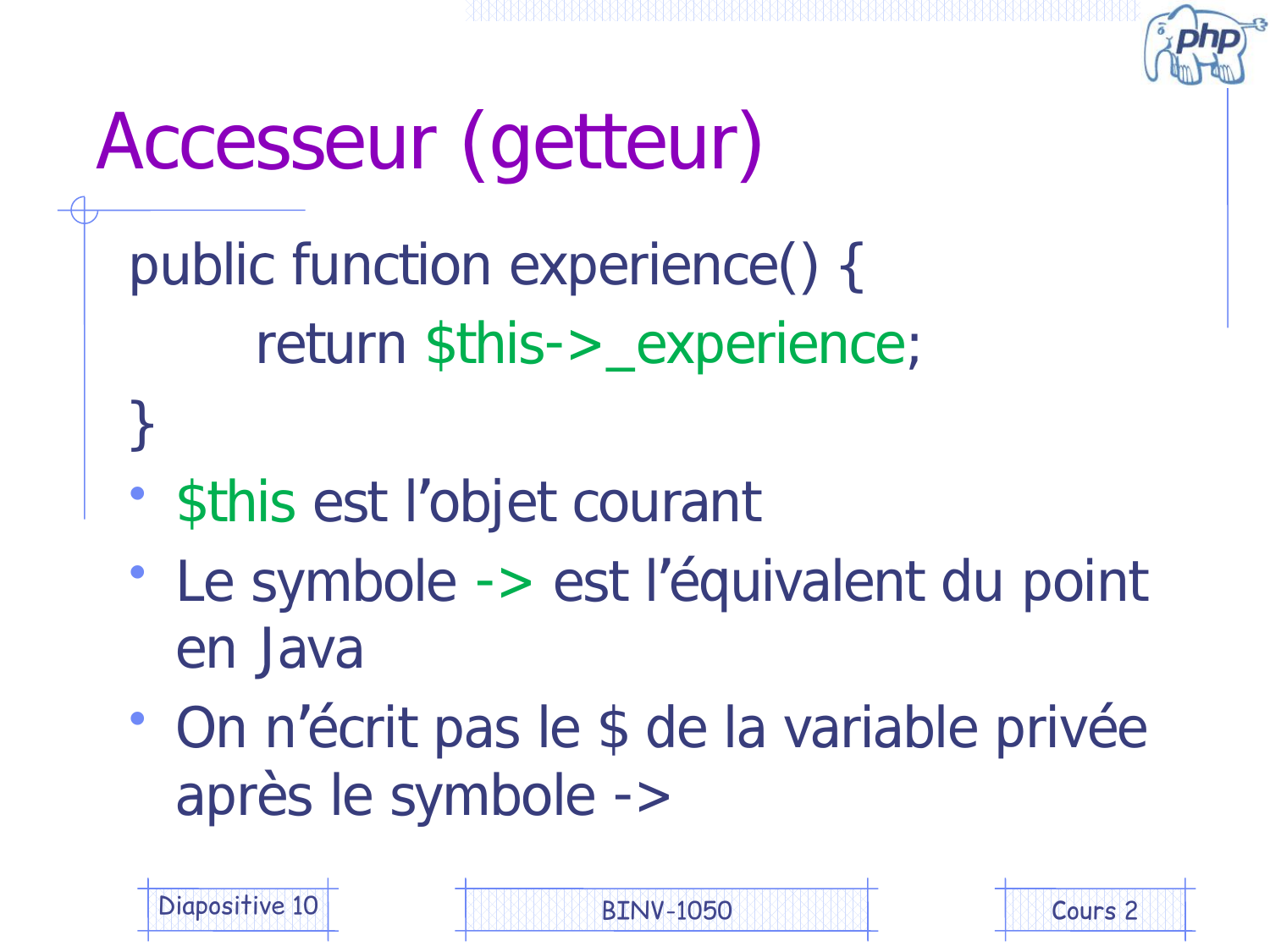

# Accesseur (getteur)
public function experience() {
	return $this->_experience;
}
$this est l’objet courant
Le symbole -> est l’équivalent du point en Java
On n’écrit pas le $ de la variable privée après le symbole ->

Diapositive 10
BINV-1050
Cours 2